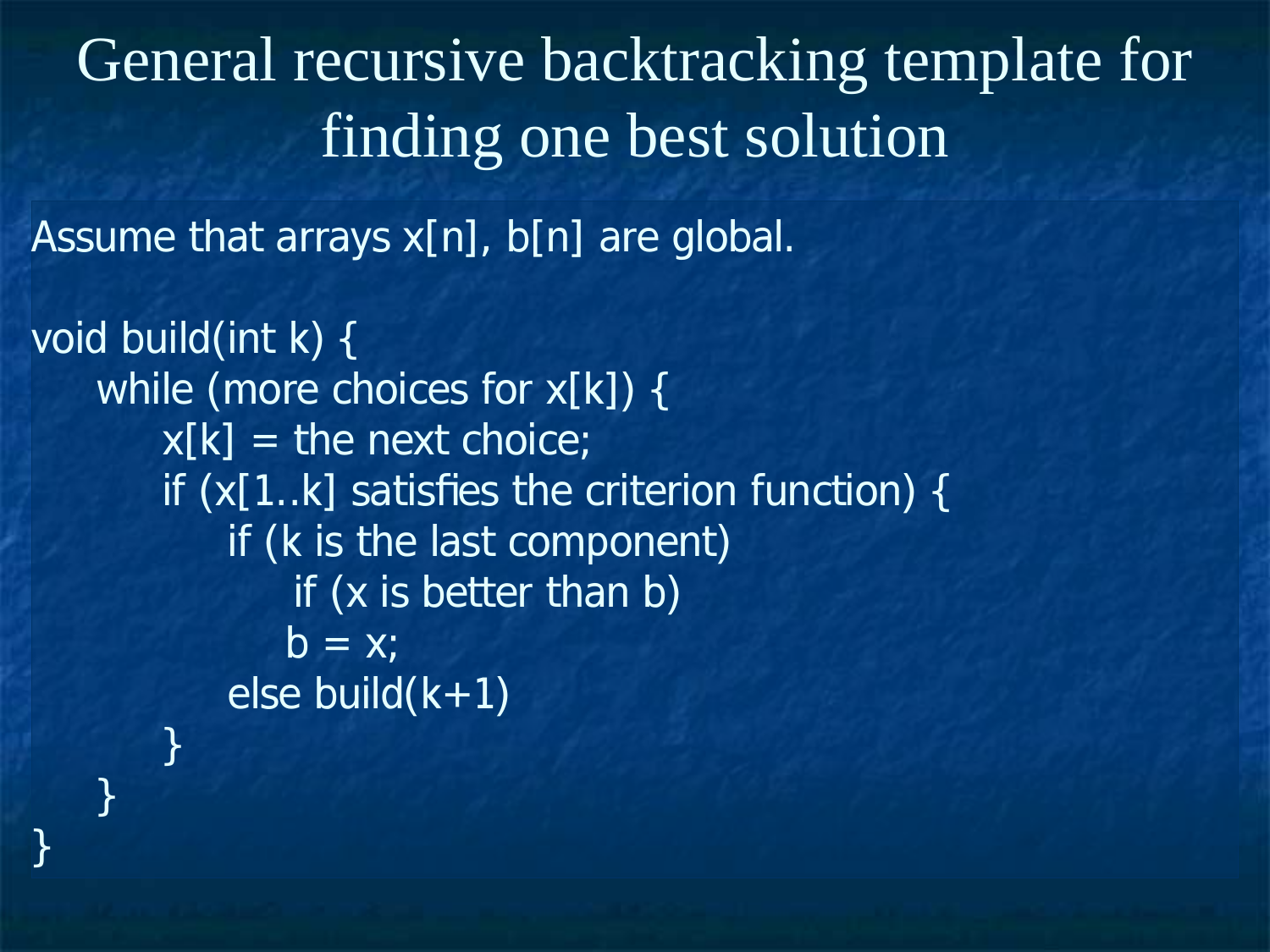

General recursive backtracking template for finding one best solution
# Assume that arrays x[n], b[n] are global. void build(int k) { while (more choices for x[k]) { x[k] = the next choice; if (x[1..k] satisfies the criterion function) { if (k is the last component) if (x is better than b) b = x; else build(k+1) } } }